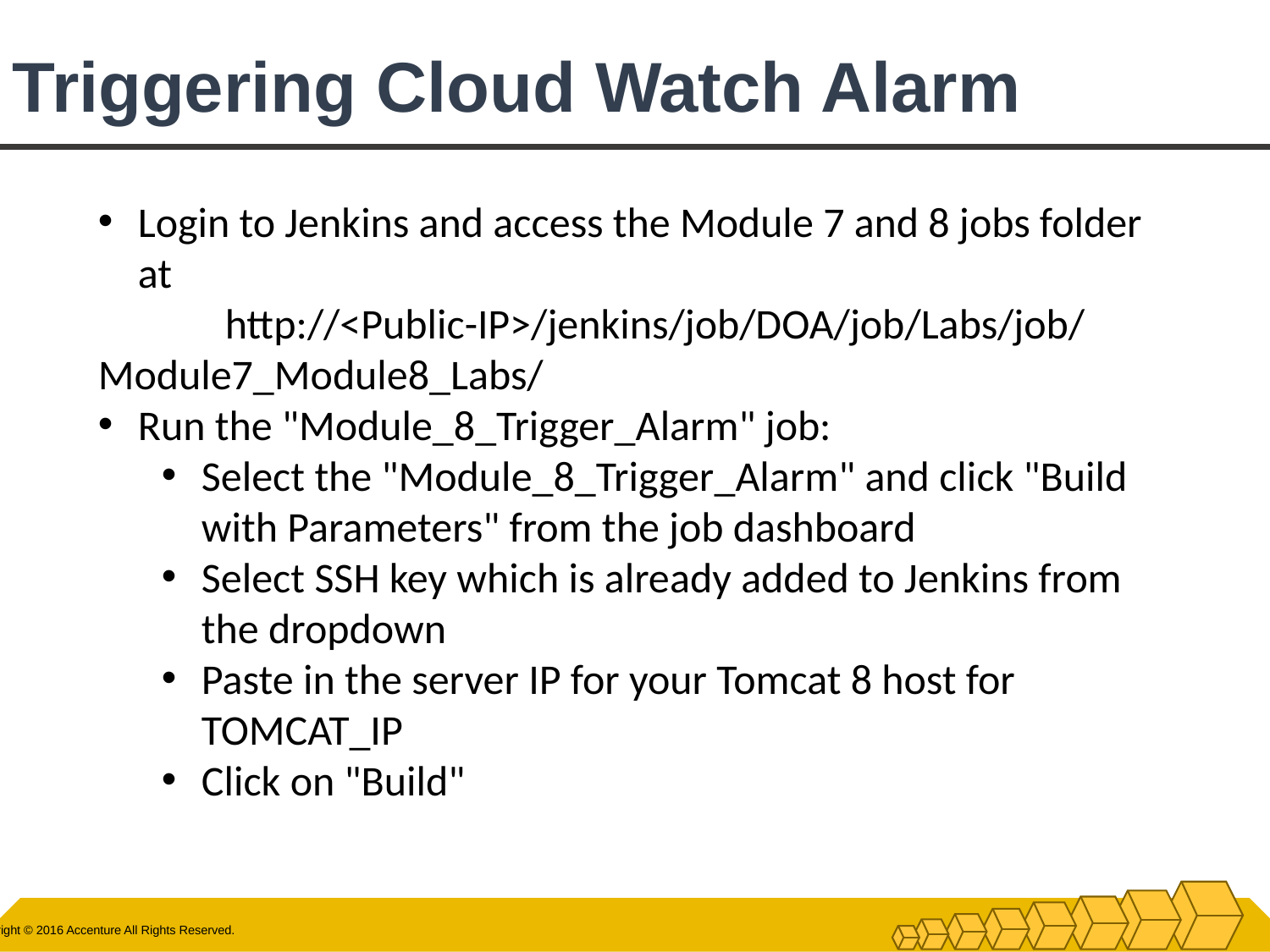

# Triggering Cloud Watch Alarm
Login to Jenkins and access the Module 7 and 8 jobs folder at
	http://<Public-IP>/jenkins/job/DOA/job/Labs/job/ 	Module7_Module8_Labs/
Run the "Module_8_Trigger_Alarm" job:
Select the "Module_8_Trigger_Alarm" and click "Build with Parameters" from the job dashboard
Select SSH key which is already added to Jenkins from the dropdown
Paste in the server IP for your Tomcat 8 host for TOMCAT_IP
Click on "Build"